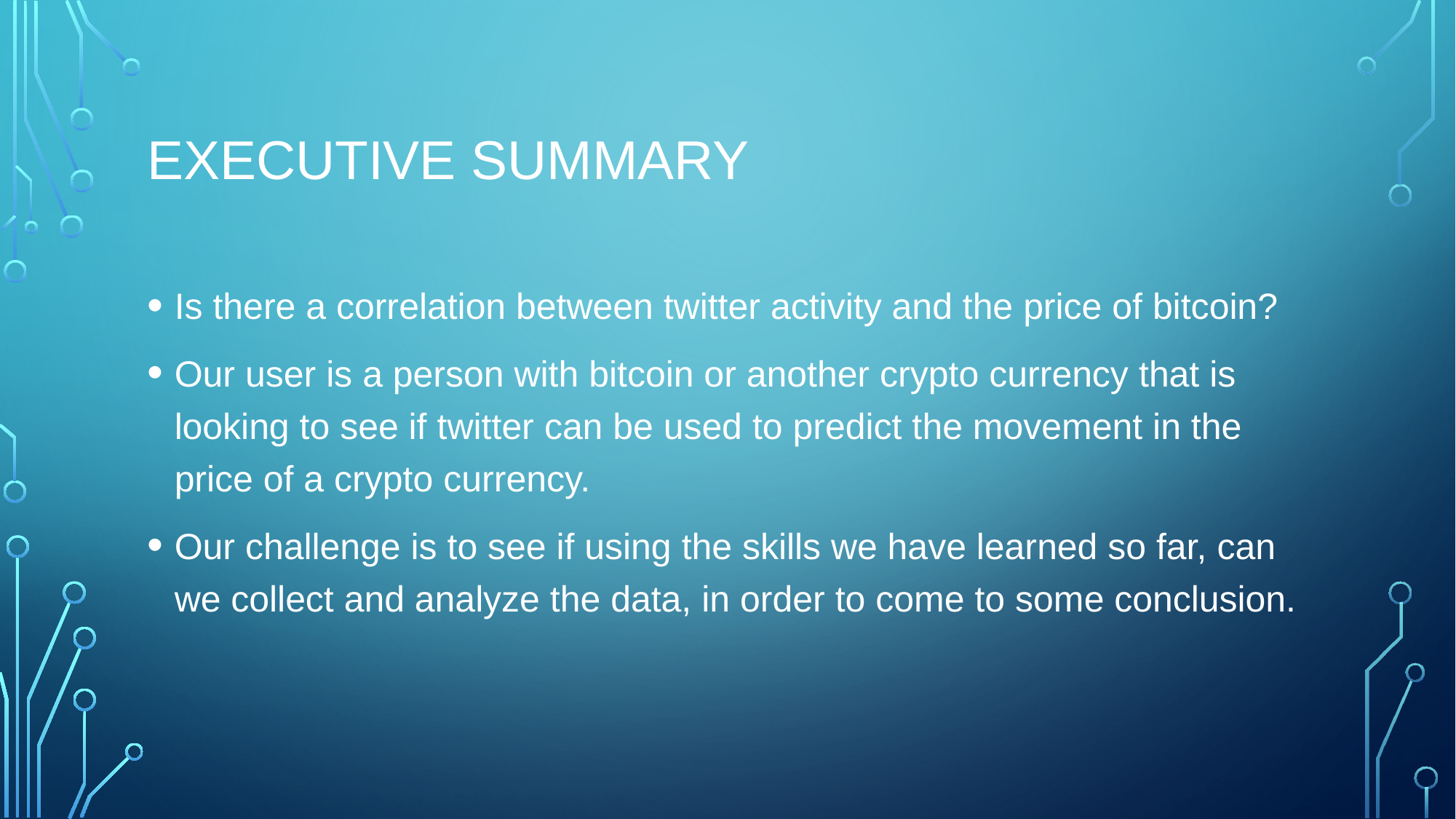

# Executive Summary
Is there a correlation between twitter activity and the price of bitcoin?
Our user is a person with bitcoin or another crypto currency that is looking to see if twitter can be used to predict the movement in the price of a crypto currency.
Our challenge is to see if using the skills we have learned so far, can we collect and analyze the data, in order to come to some conclusion.